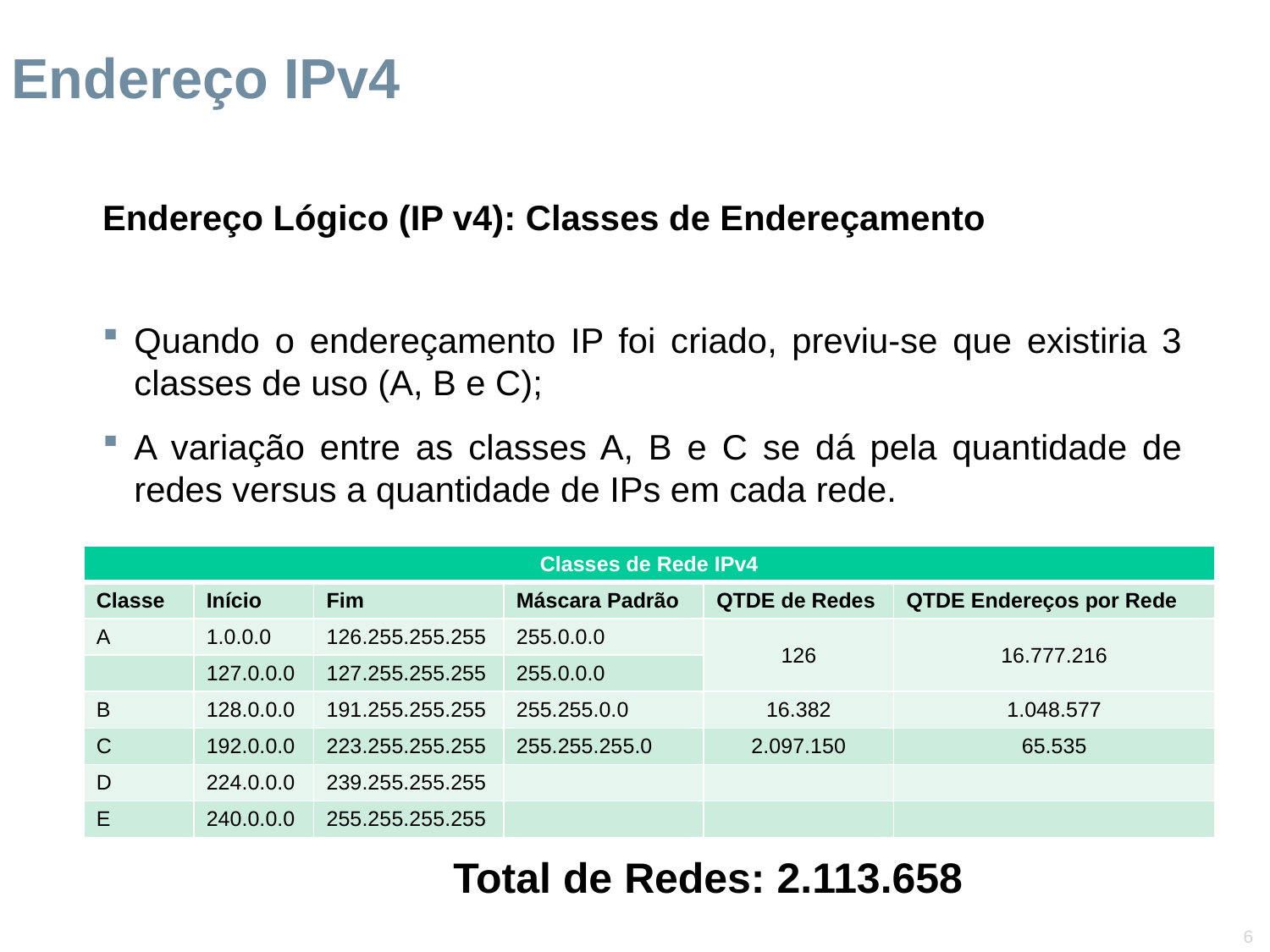

Endereço IPv4
Endereço Lógico (IP v4): Classes de Endereçamento

Quando o endereçamento IP foi criado, previu-se que existiria 3 classes de uso (A, B e C);
A variação entre as classes A, B e C se dá pela quantidade de redes versus a quantidade de IPs em cada rede.

| Classes de Rede IPv4 |  |  |  |  |  |
| --- | --- | --- | --- | --- | --- |
| Classe | Início | Fim | Máscara Padrão | QTDE de Redes | QTDE Endereços por Rede |
| A | 1.0.0.0 | 126.255.255.255 | 255.0.0.0 | 126 | 16.777.216 |
|  | 127.0.0.0 | 127.255.255.255 | 255.0.0.0 |  |  |
| B | 128.0.0.0 | 191.255.255.255 | 255.255.0.0 | 16.382 | 1.048.577 |
| C | 192.0.0.0 | 223.255.255.255 | 255.255.255.0 | 2.097.150 | 65.535 |
| D | 224.0.0.0 | 239.255.255.255 |  |  |  |
| E | 240.0.0.0 | 255.255.255.255 |  |  |  |
Total de Redes: 2.113.658